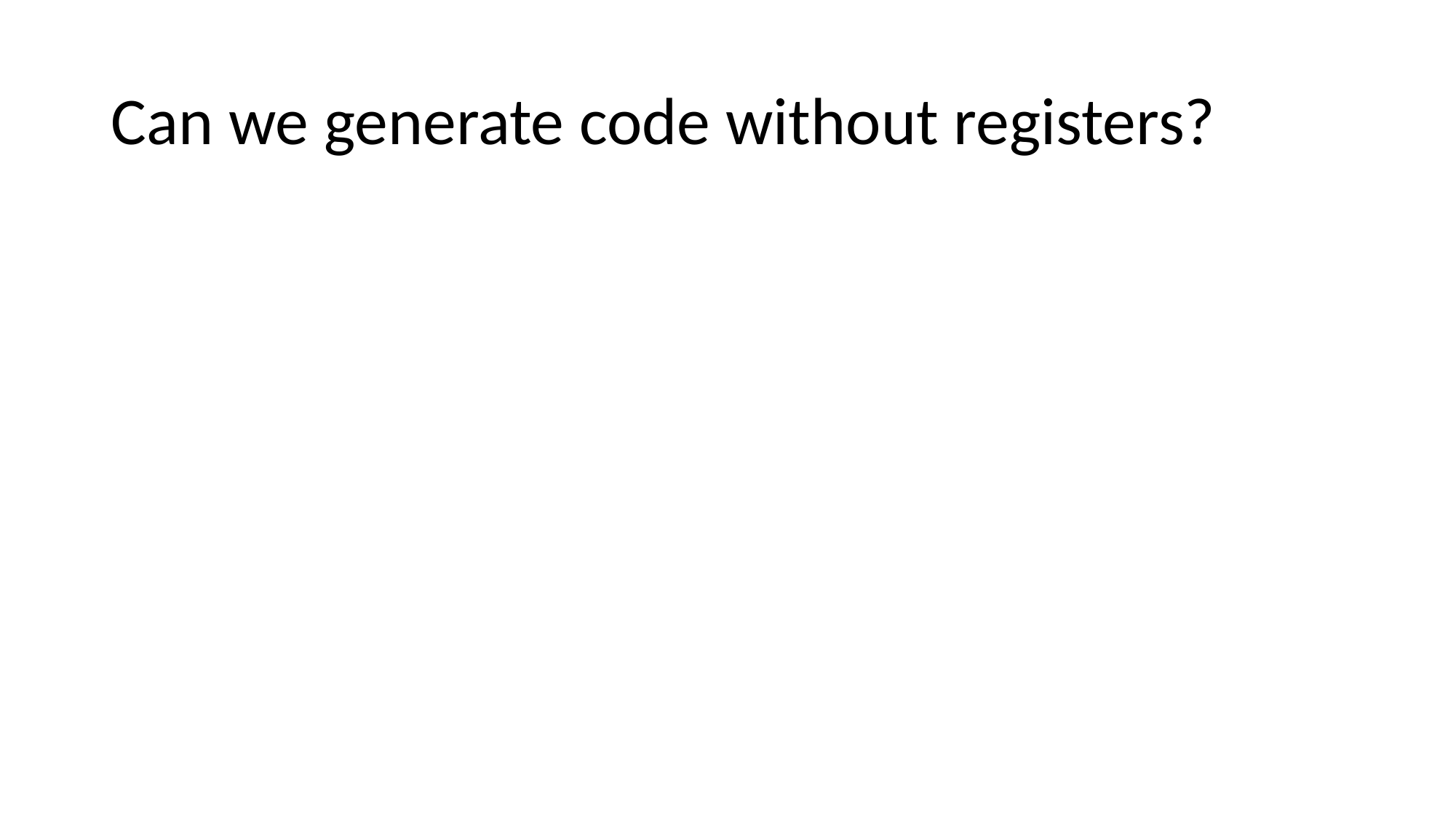

# Can we generate code without registers?